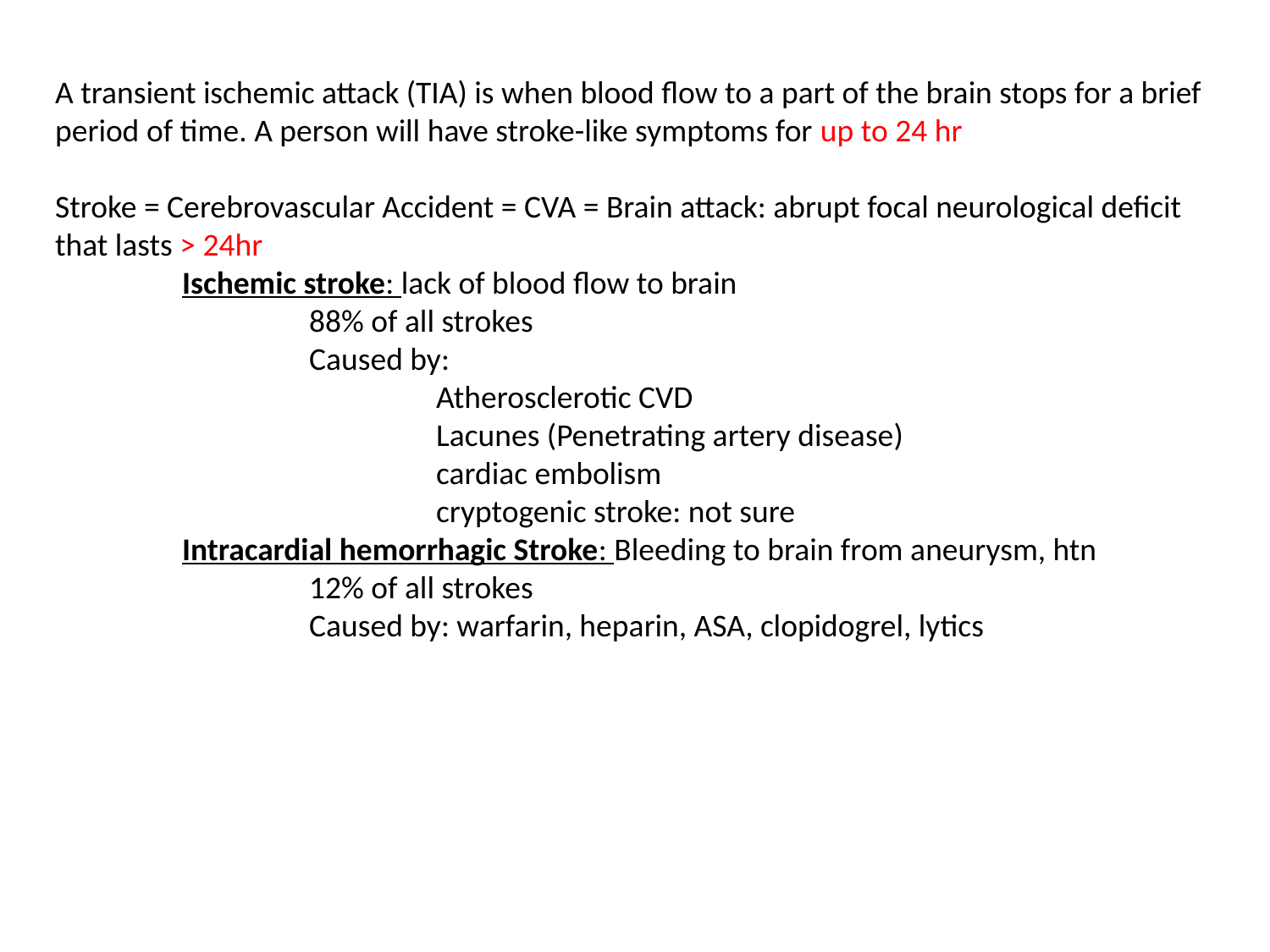

A transient ischemic attack (TIA) is when blood flow to a part of the brain stops for a brief period of time. A person will have stroke-like symptoms for up to 24 hr

Stroke = Cerebrovascular Accident = CVA = Brain attack: abrupt focal neurological deficit that lasts > 24hr
	Ischemic stroke: lack of blood flow to brain
		88% of all strokes
		Caused by:
			Atherosclerotic CVD
			Lacunes (Penetrating artery disease)
			cardiac embolism
			cryptogenic stroke: not sure
	Intracardial hemorrhagic Stroke: Bleeding to brain from aneurysm, htn
		12% of all strokes
		Caused by: warfarin, heparin, ASA, clopidogrel, lytics